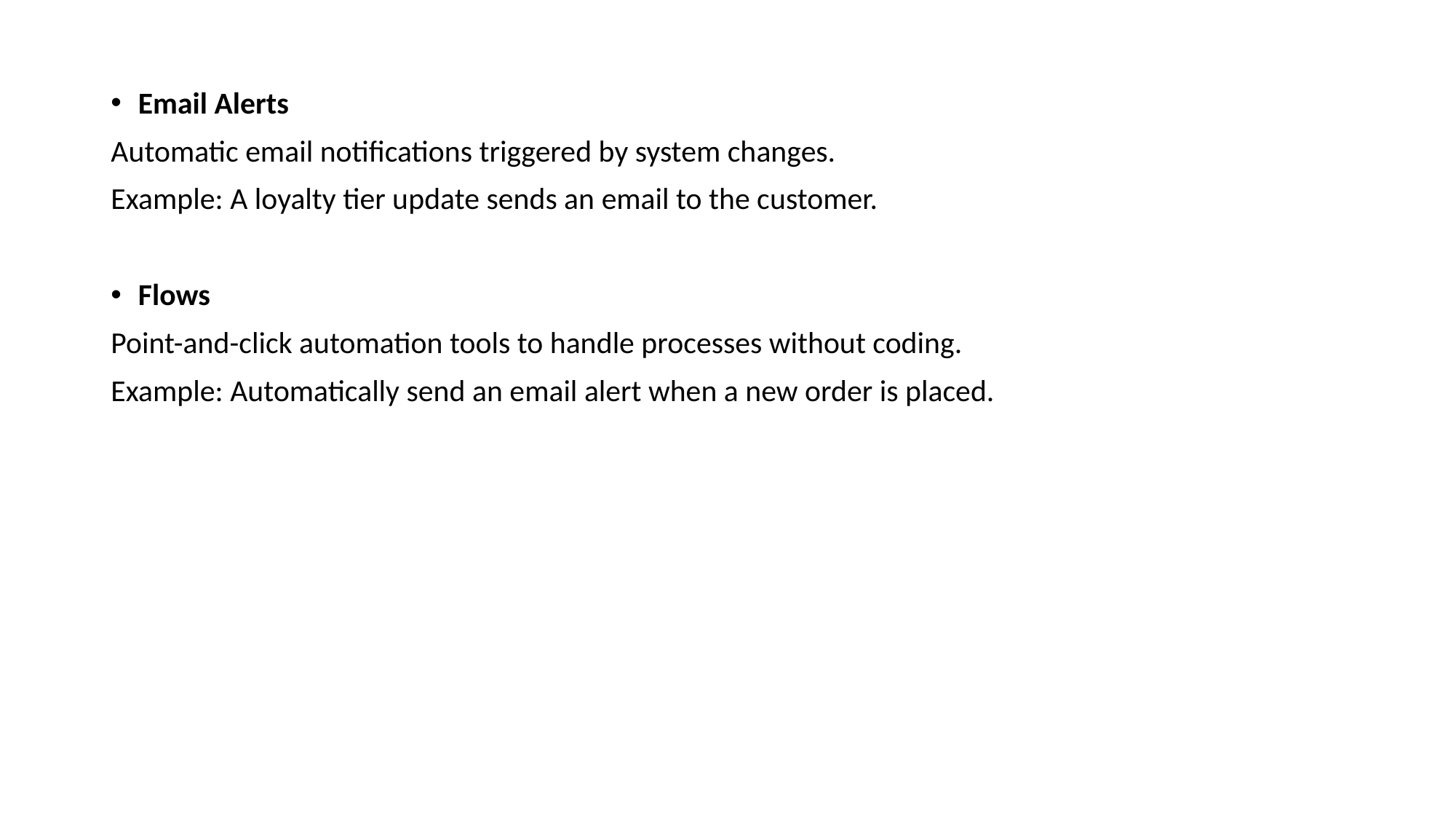

Email Alerts
Automatic email notifications triggered by system changes.
Example: A loyalty tier update sends an email to the customer.

Flows
Point-and-click automation tools to handle processes without coding.
Example: Automatically send an email alert when a new order is placed.